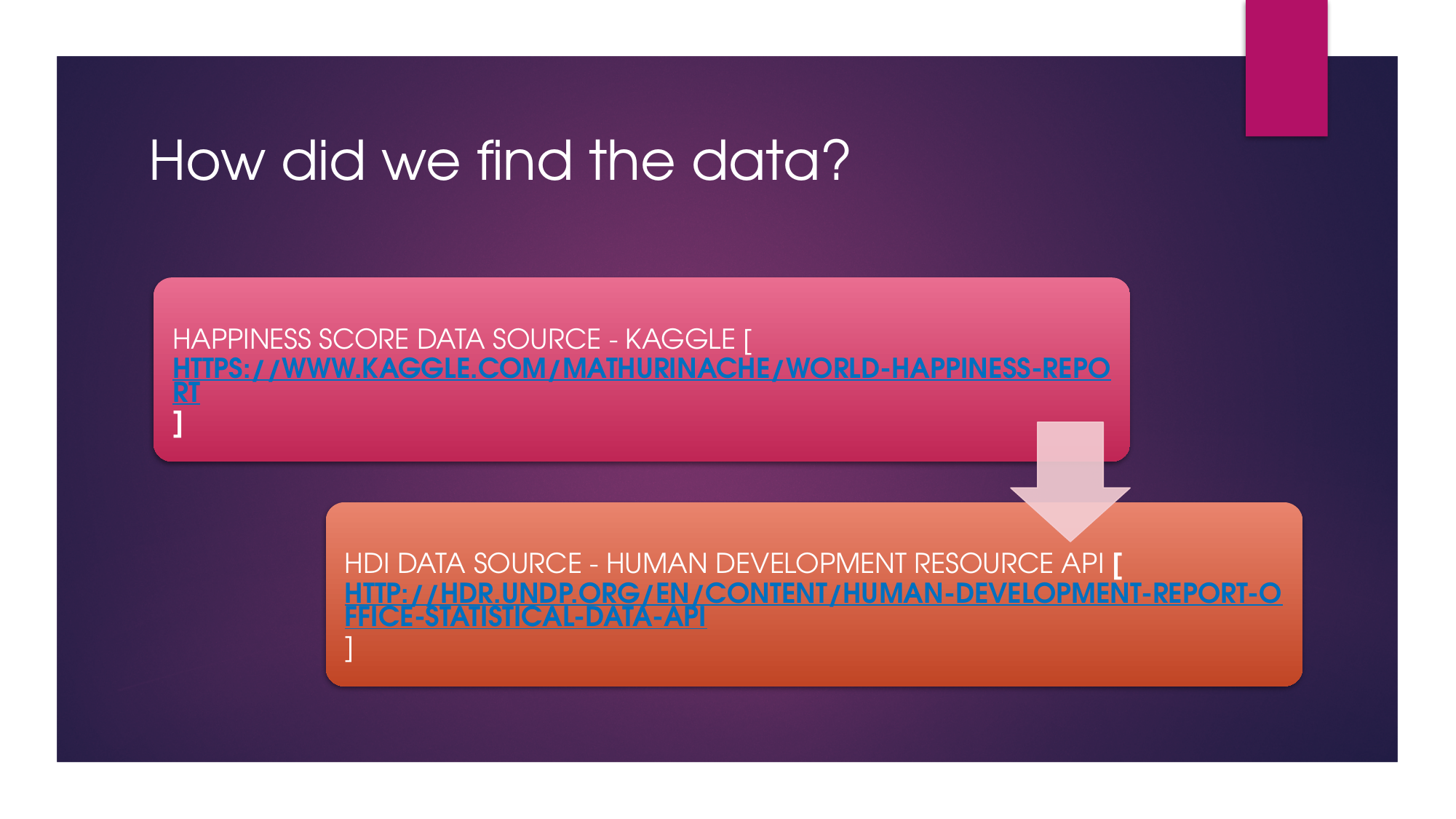

# How did we find the data?
Happiness Score data source - Kaggle [https://www.kaggle.com/mathurinache/world-happiness-report]
HDI data source - human development resource api [http://hdr.undp.org/en/content/human-development-report-office-statistical-data-api]